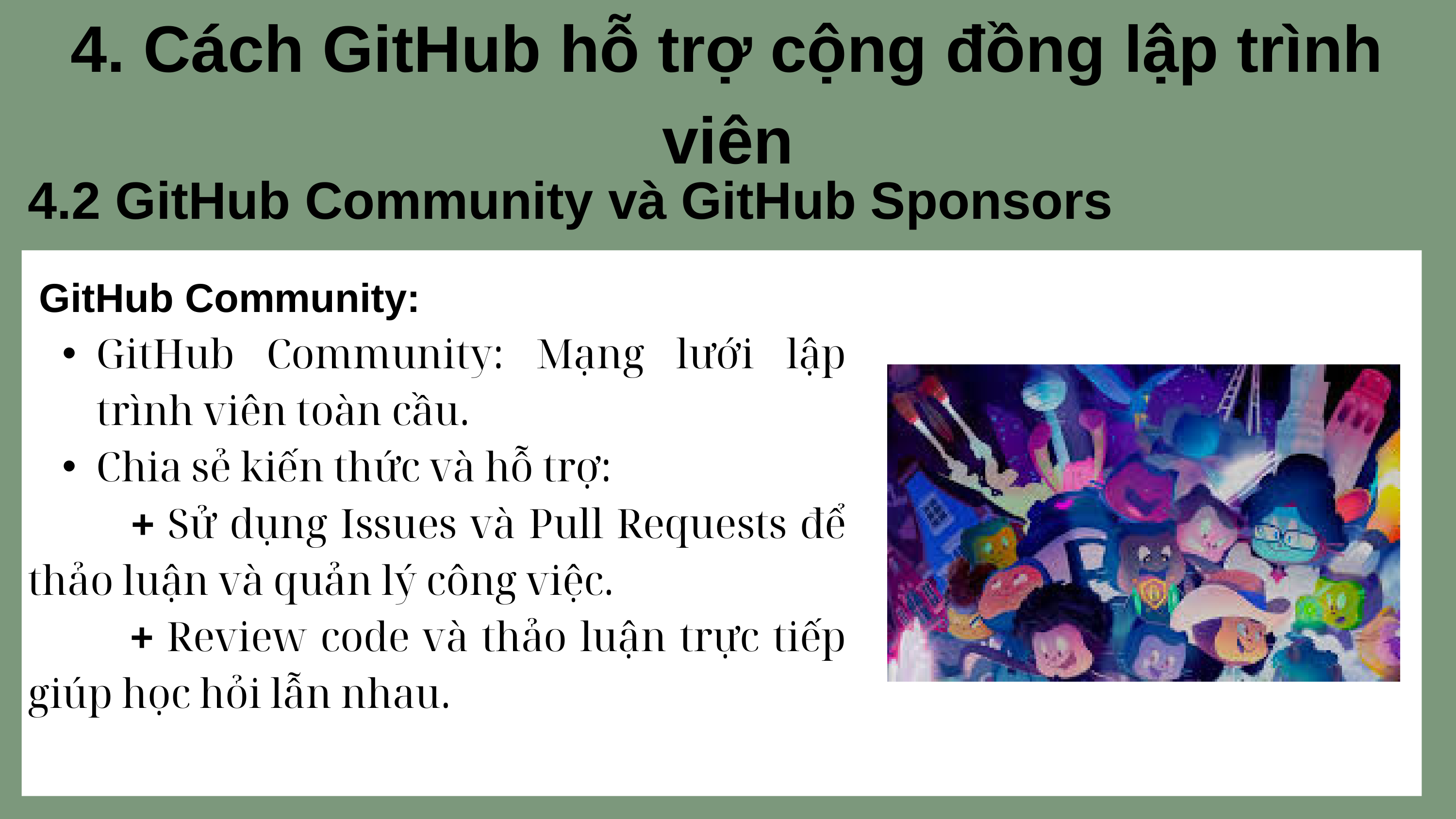

4. Cách GitHub hỗ trợ cộng đồng lập trình viên

4.2 GitHub Community và GitHub Sponsors

 GitHub Community:
GitHub Community: Mạng lưới lập trình viên toàn cầu.
Chia sẻ kiến thức và hỗ trợ:
        + Sử dụng Issues và Pull Requests để thảo luận và quản lý công việc.
        + Review code và thảo luận trực tiếp giúp học hỏi lẫn nhau.